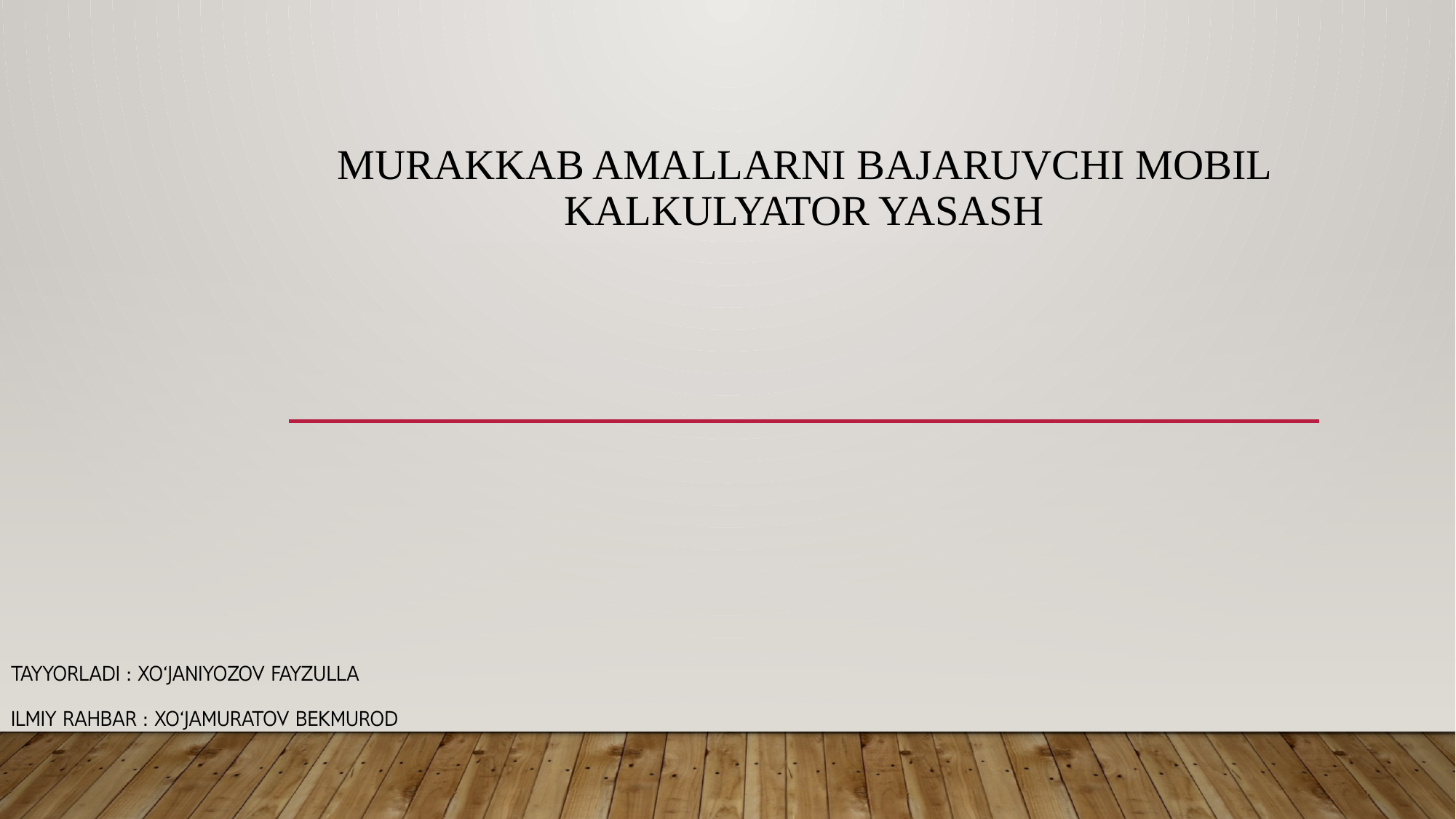

# Murakkab amallarni bajaruvchi mobil kalkulyator yasash
Tayyorladi : Xo‘janiyozov Fayzulla
Ilmiy rahbar : Xo‘jamuratov Bekmurod